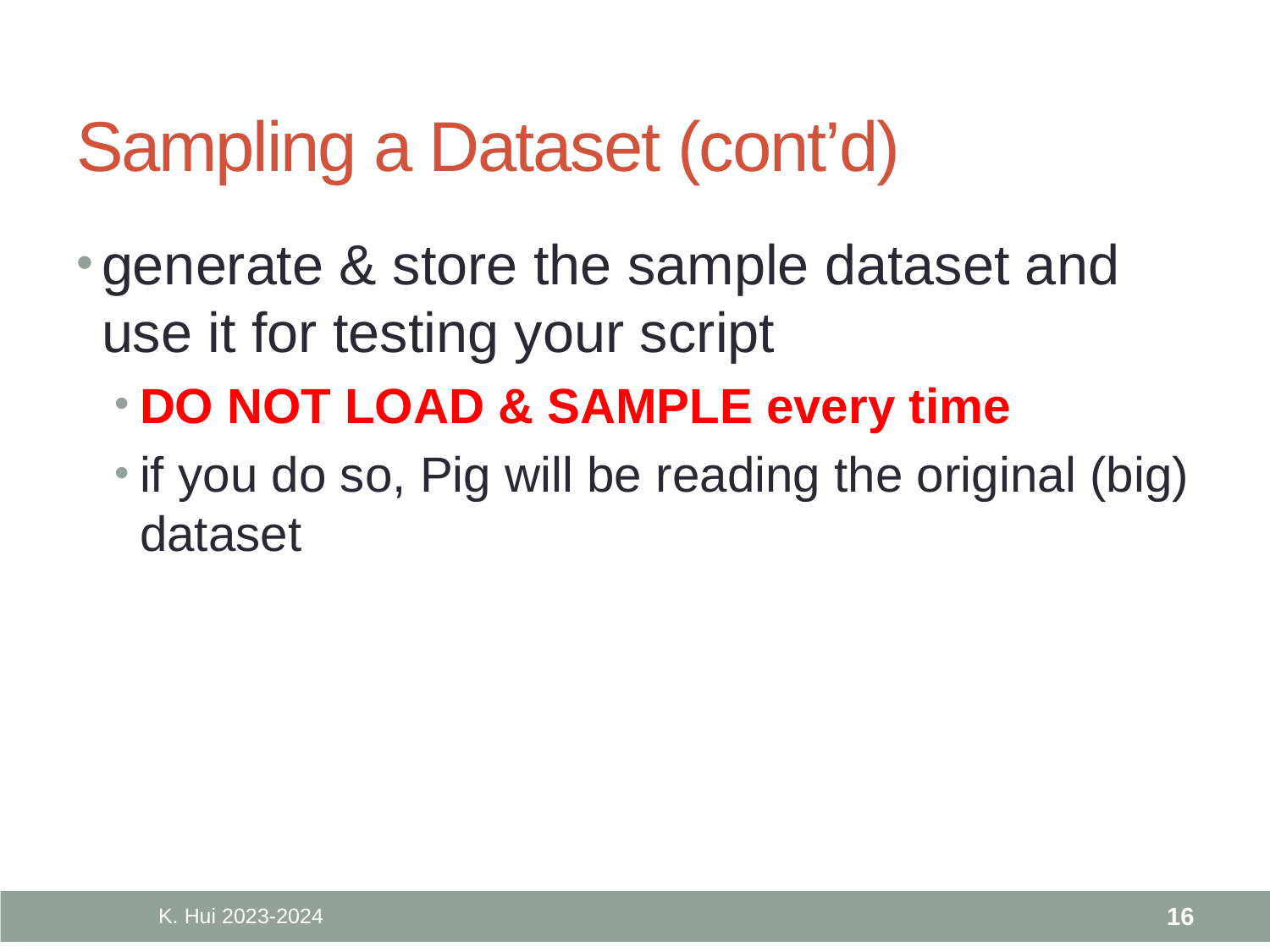

# Sampling a Dataset (cont’d)
generate & store the sample dataset and use it for testing your script
DO NOT LOAD & SAMPLE every time
if you do so, Pig will be reading the original (big) dataset
K. Hui 2023-2024
16